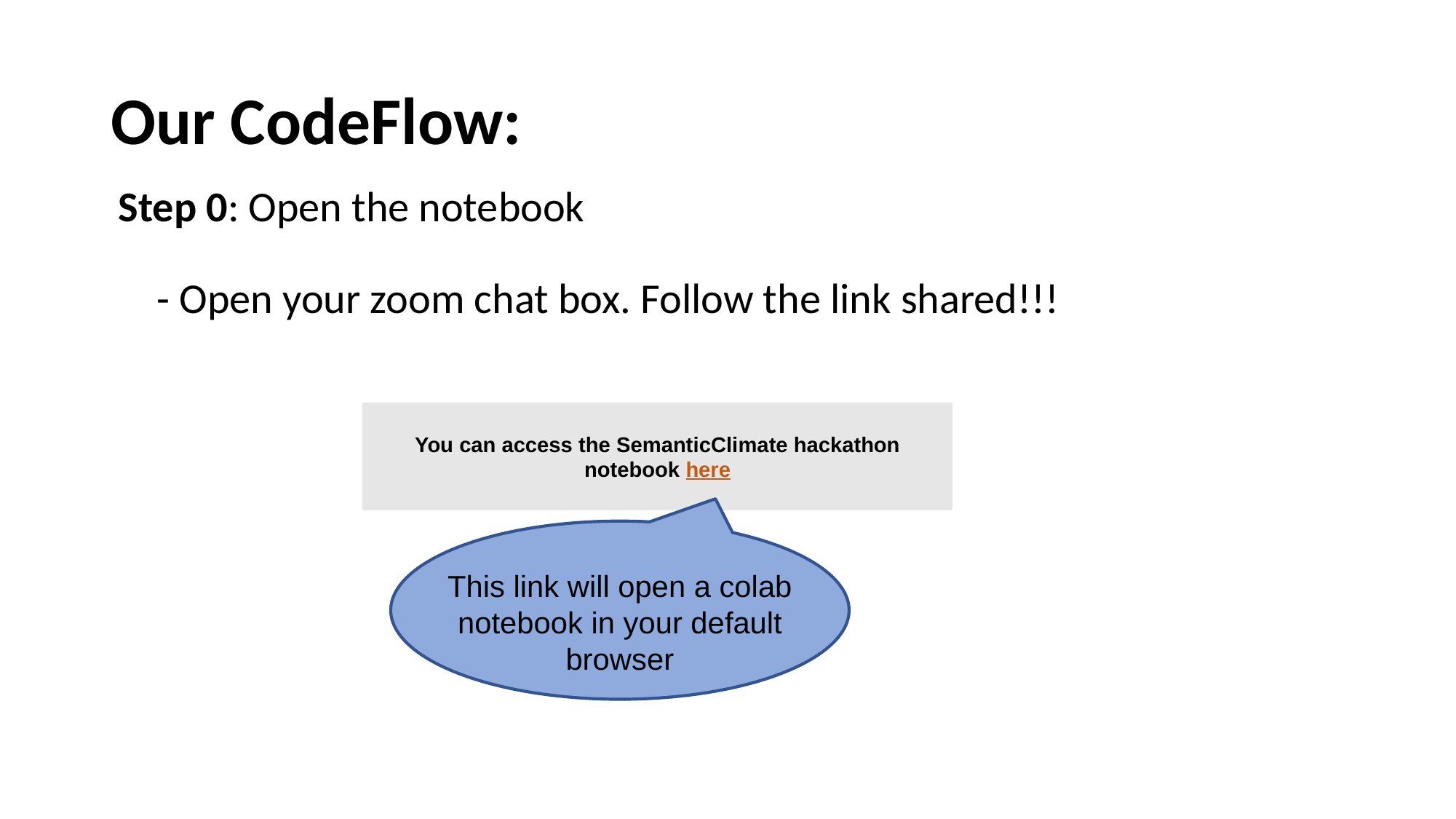

# Our CodeFlow:
Step 0: Open the notebook

    - Open your zoom chat box. Follow the link shared!!!

You can access the SemanticClimate hackathon notebook here

This link will open a colab notebook in your default browser